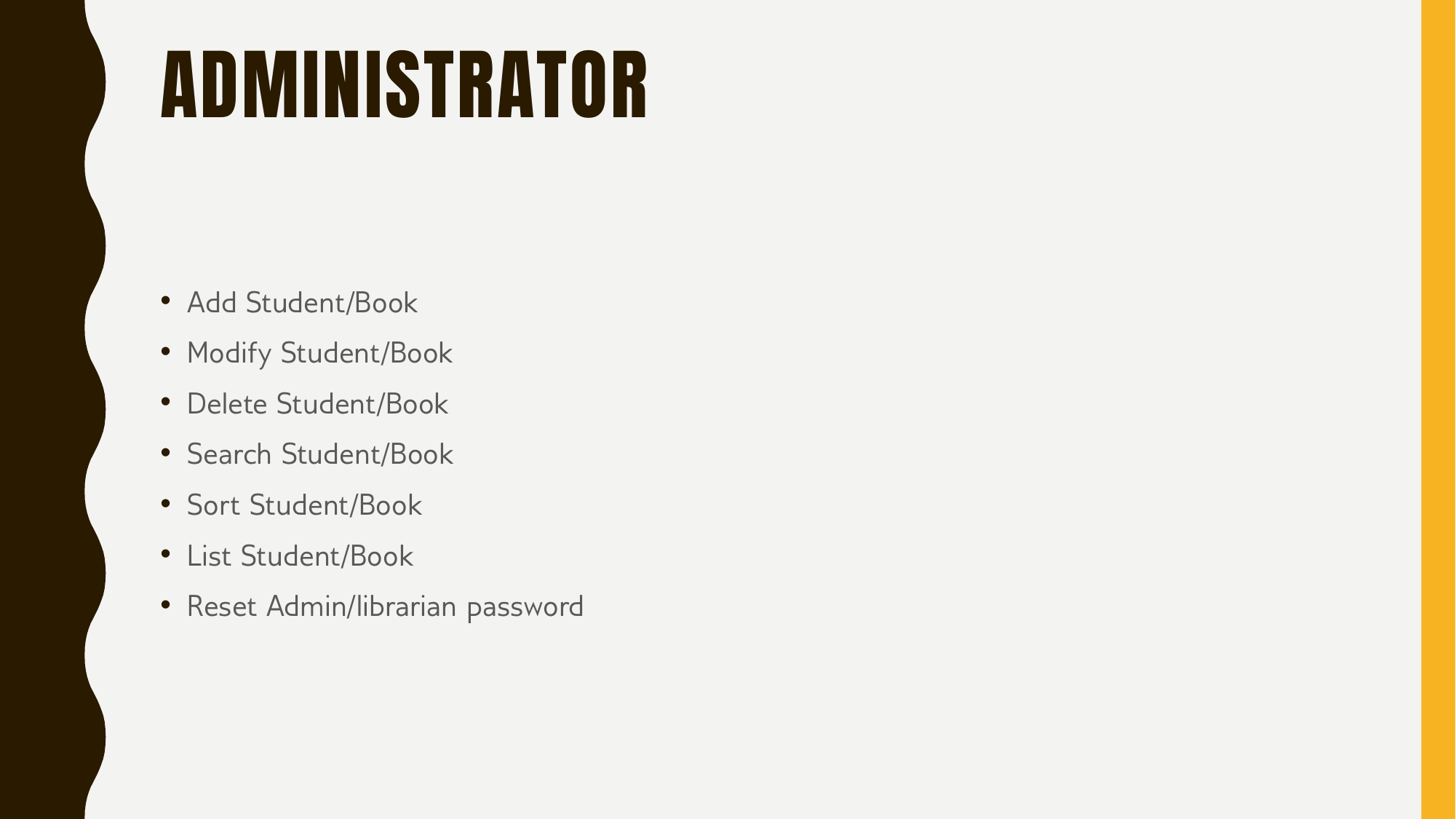

# Administrator
Add Student/Book
Modify Student/Book
Delete Student/Book
Search Student/Book
Sort Student/Book
List Student/Book
Reset Admin/librarian password